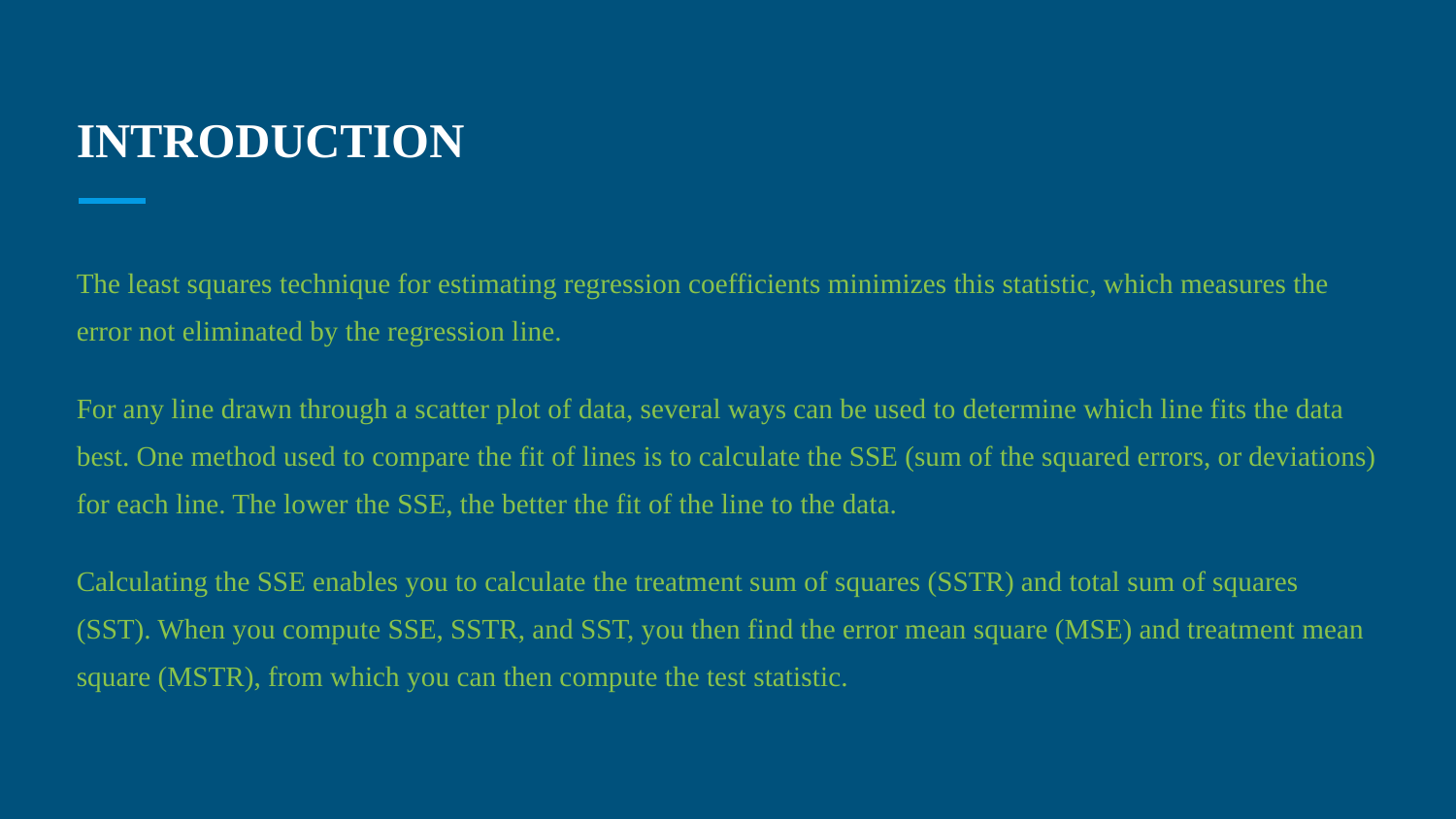

# INTRODUCTION
The least squares technique for estimating regression coefficients minimizes this statistic, which measures the error not eliminated by the regression line.
For any line drawn through a scatter plot of data, several ways can be used to determine which line fits the data best. One method used to compare the fit of lines is to calculate the SSE (sum of the squared errors, or deviations) for each line. The lower the SSE, the better the fit of the line to the data.
Calculating the SSE enables you to calculate the treatment sum of squares (SSTR) and total sum of squares (SST). When you compute SSE, SSTR, and SST, you then find the error mean square (MSE) and treatment mean square (MSTR), from which you can then compute the test statistic.